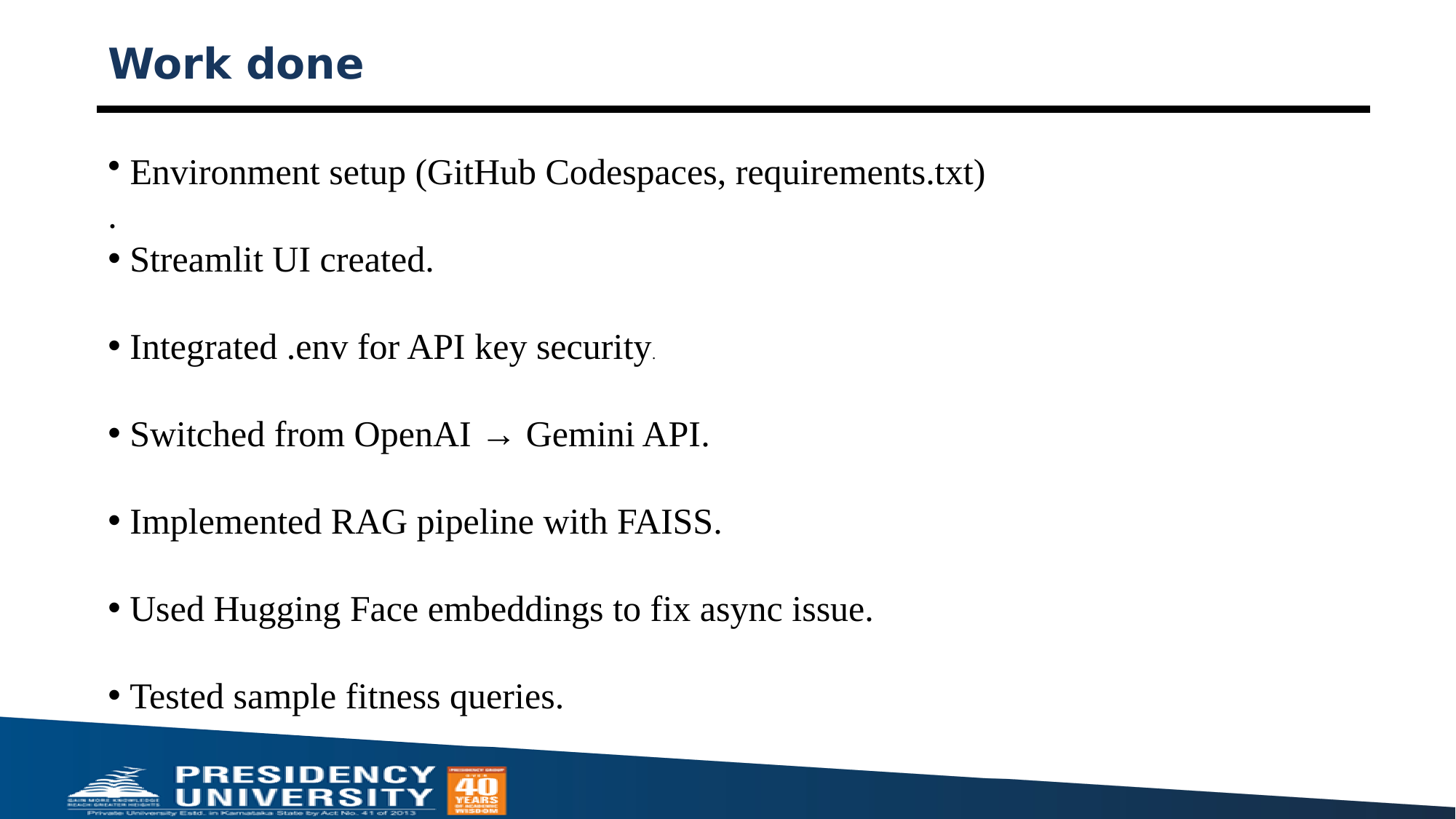

# Work done
 Environment setup (GitHub Codespaces, requirements.txt)
.
 Streamlit UI created.

 Integrated .env for API key security.

 Switched from OpenAI → Gemini API.

 Implemented RAG pipeline with FAISS.

 Used Hugging Face embeddings to fix async issue.

 Tested sample fitness queries.